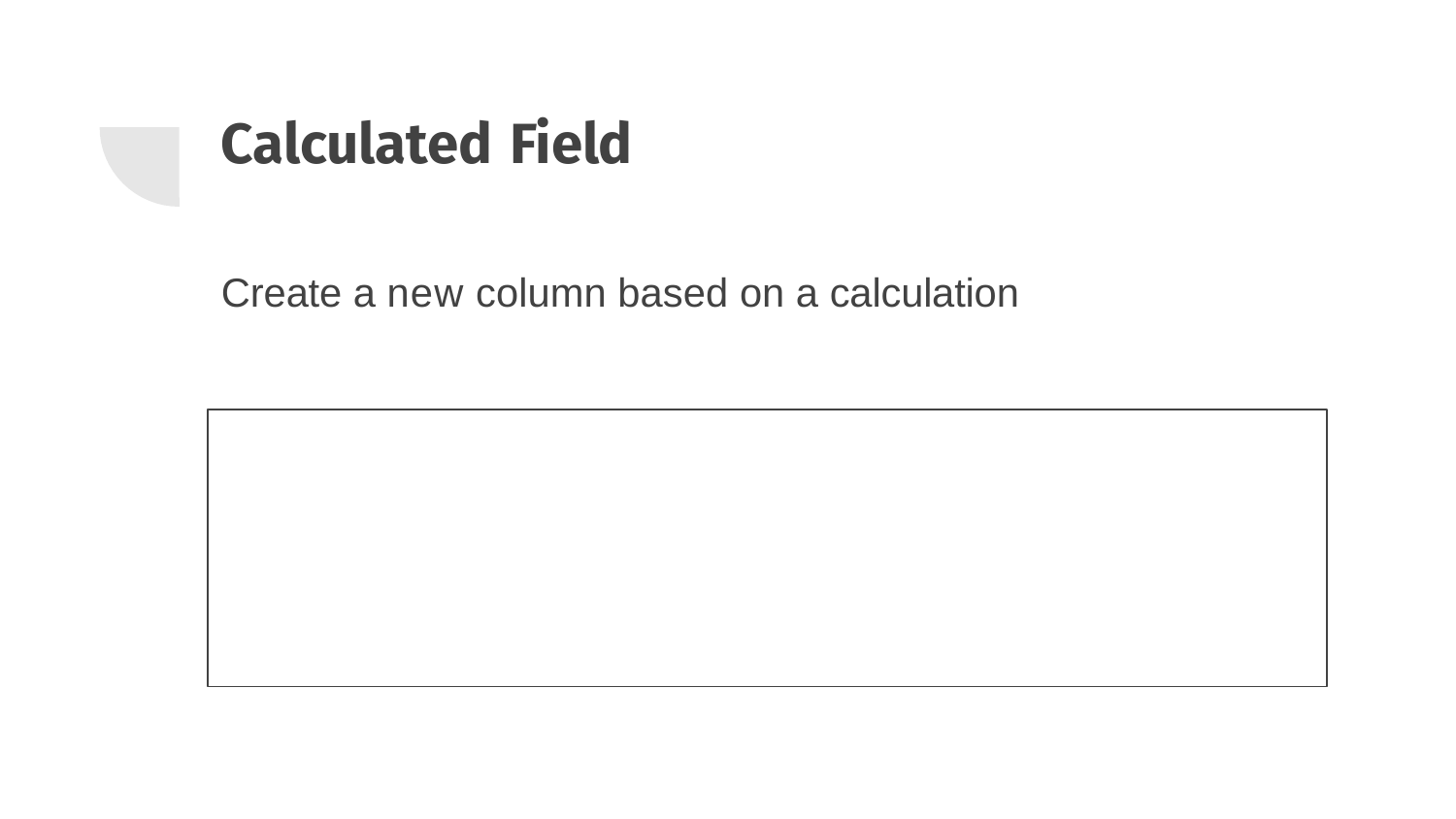

Calculated Field
Create a new column based on a calculation